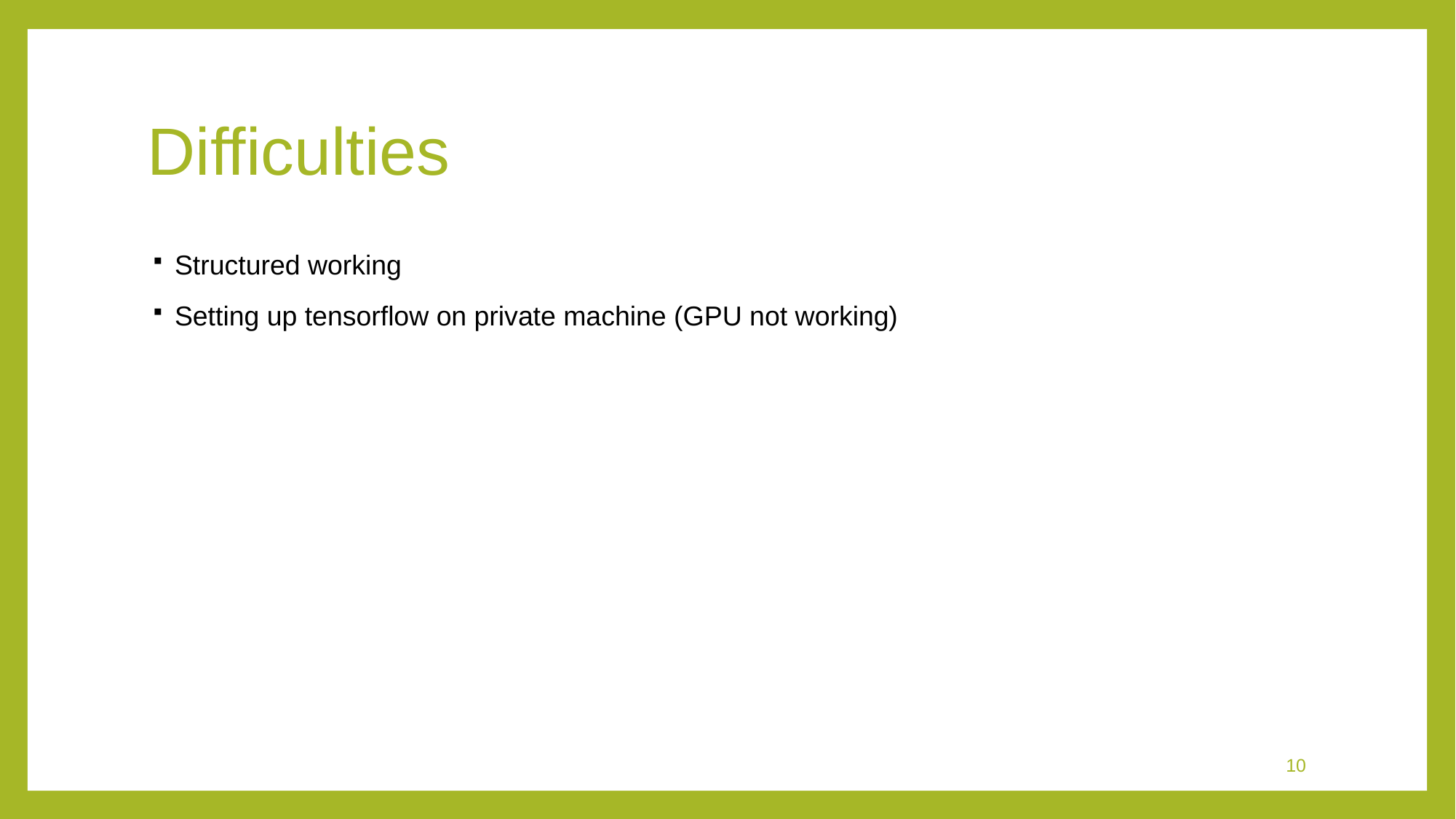

# Difficulties
Structured working
Setting up tensorflow on private machine (GPU not working)

10